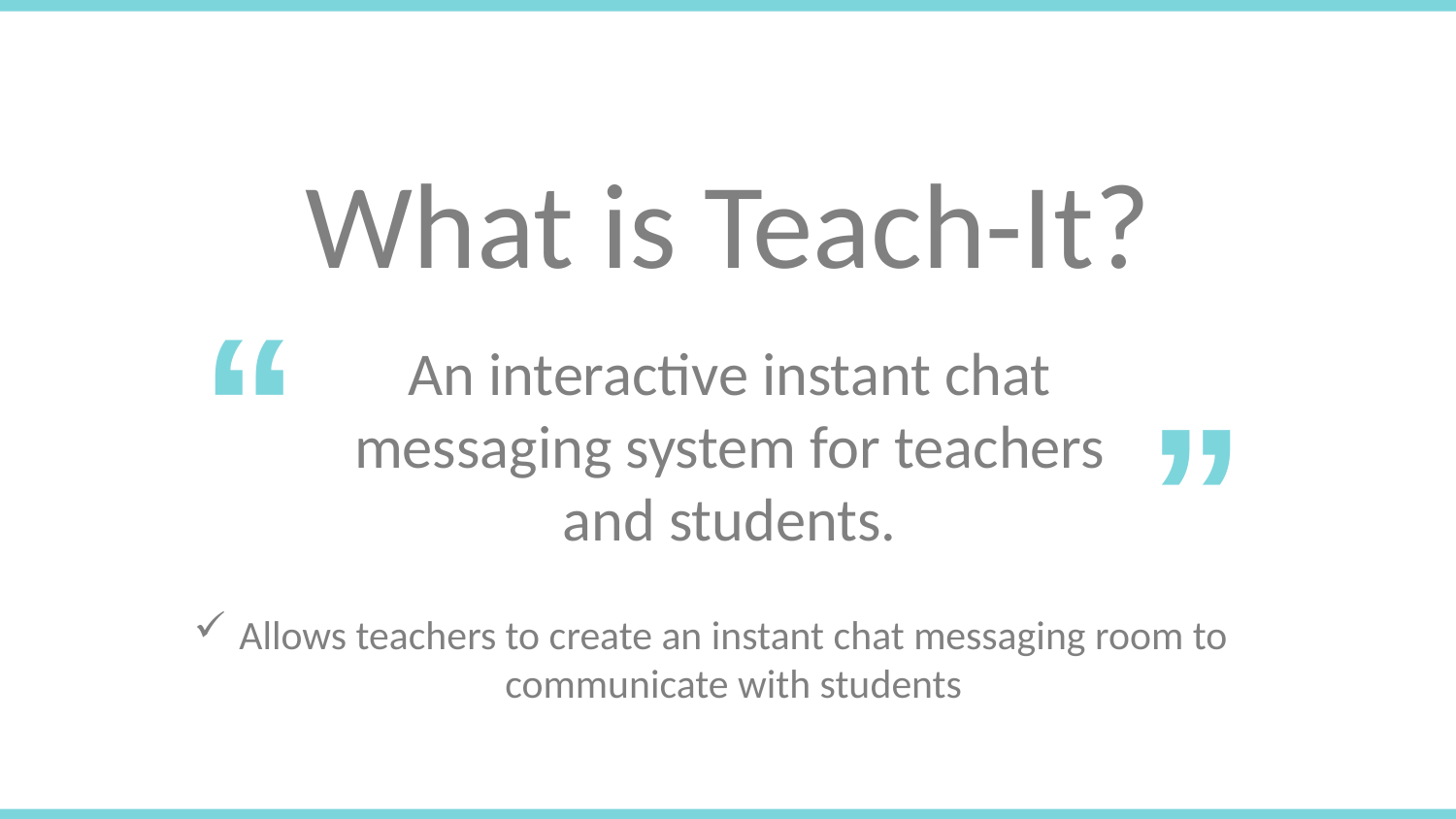

What is Teach-It?
“
“
An interactive instant chat messaging system for teachers and students.
Allows teachers to create an instant chat messaging room to communicate with students